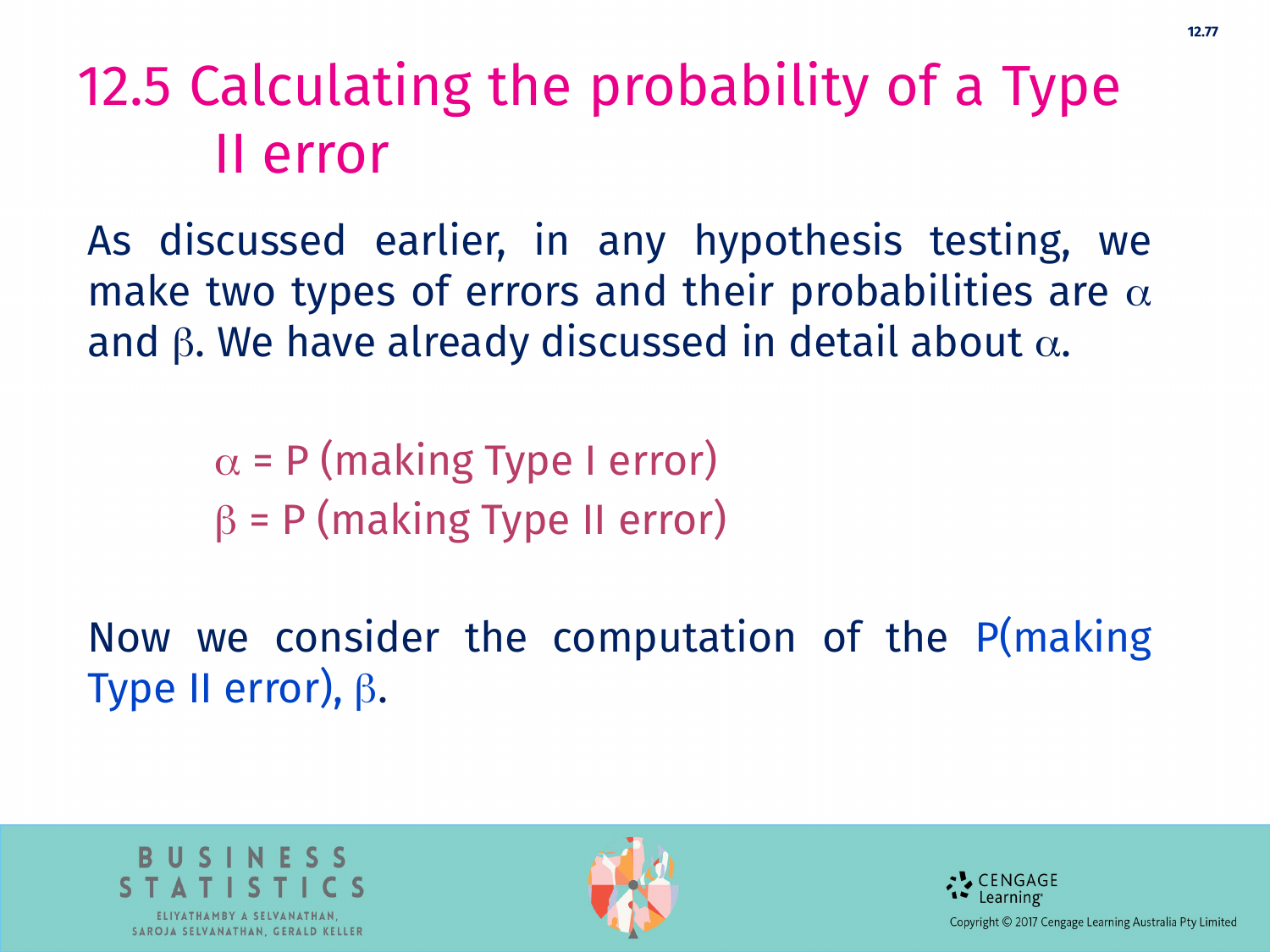

12.77
# 12.5 Calculating the probability of a Type II error
As discussed earlier, in any hypothesis testing, we make two types of errors and their probabilities are α and β. We have already discussed in detail about α.

	α = P (making Type I error)
	β = P (making Type II error)

Now we consider the computation of the P(making Type II error), β.